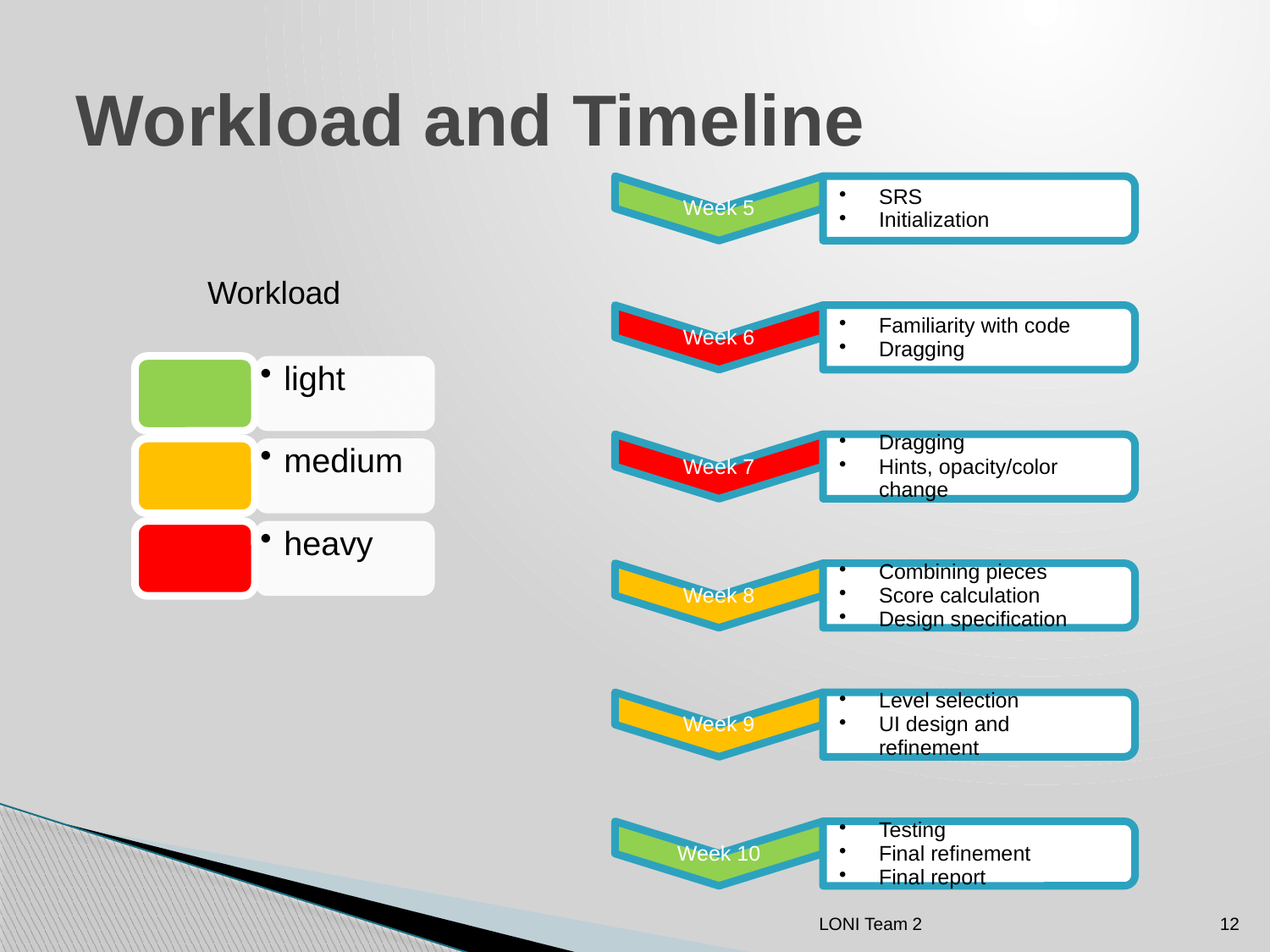

# Workload and Timeline
Week 5
SRS
Initialization
Week 6
Familiarity with code
Dragging
Week 7
Dragging
Hints, opacity/color change
Week 8
Week 9
Week 10
Combining pieces
Score calculation
Level selection
UI design and refinement
Testing
Final refinement
Design specification
Final report
Workload
light

medium

heavy

LONI Team 2
12